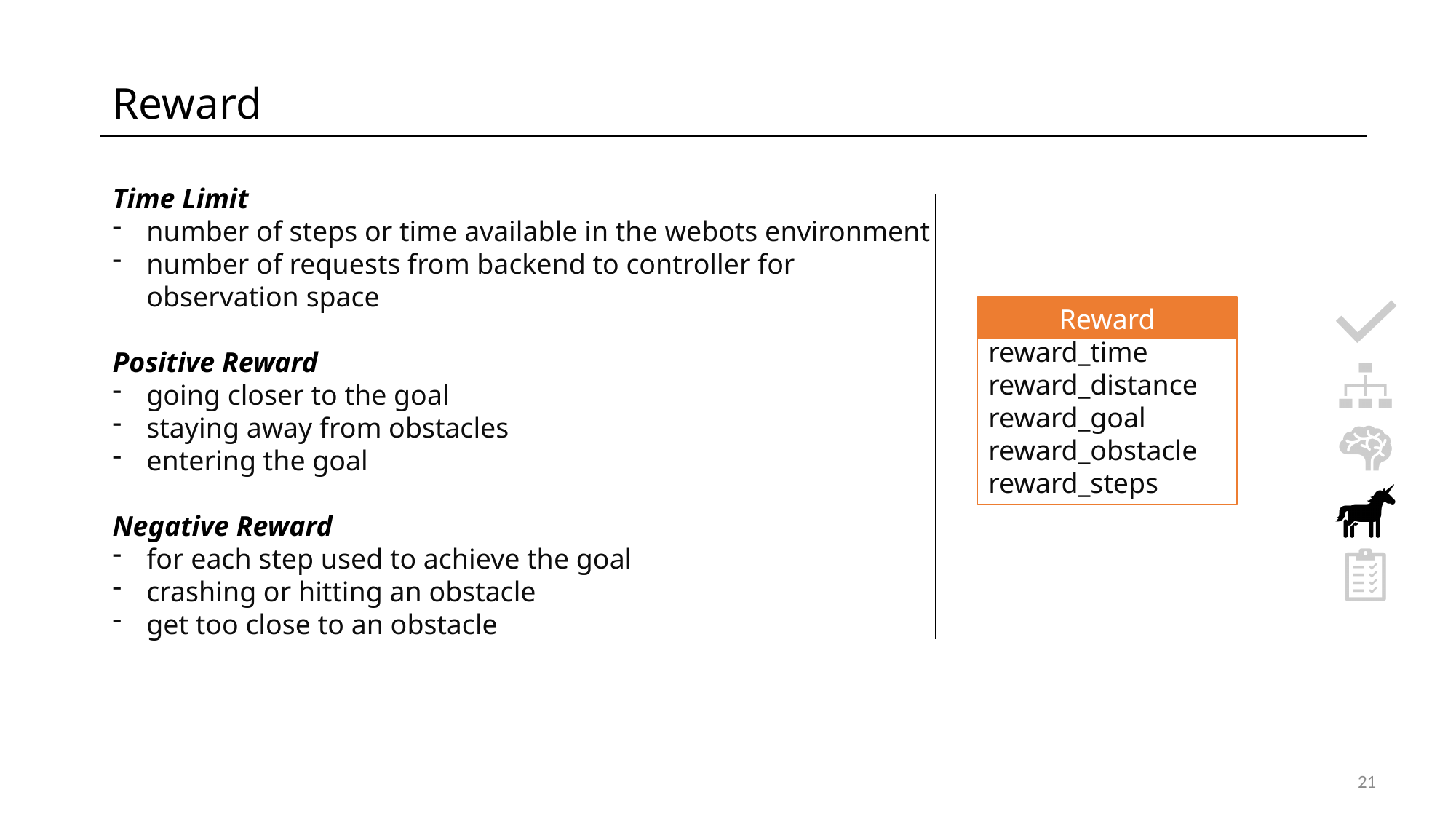

Reward
Time Limit
number of steps or time available in the webots environment
number of requests from backend to controller for observation space

Positive Reward
going closer to the goal
staying away from obstacles
entering the goal

Negative Reward
for each step used to achieve the goal
crashing or hitting an obstacle
get too close to an obstacle

Reward
reward_time
reward_distance
reward_goal
reward_obstacle
reward_steps
21